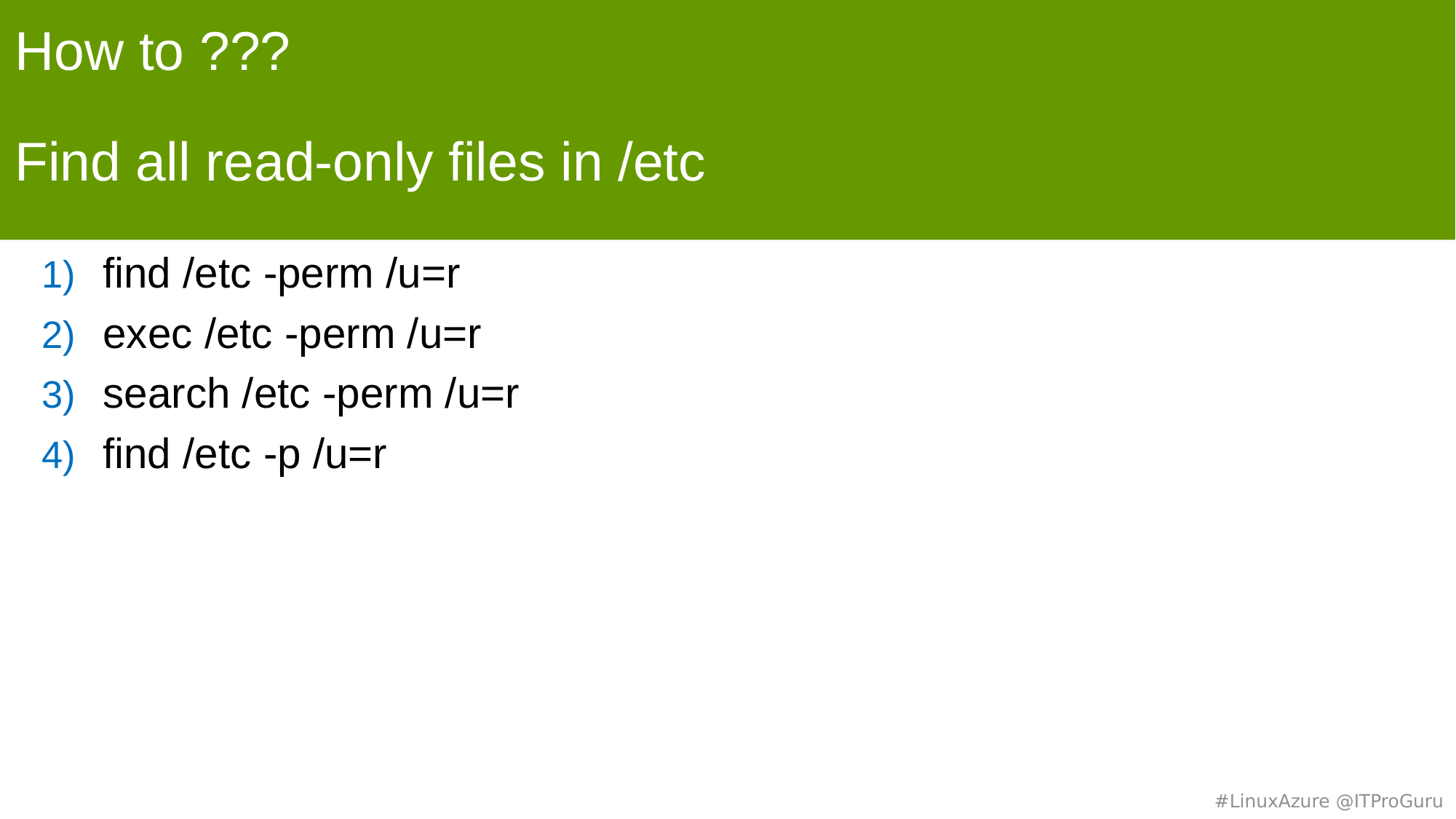

# How to ??? Find all read-only files in /etc
find /etc -perm /u=r
exec /etc -perm /u=r
search /etc -perm /u=r
find /etc -p /u=r